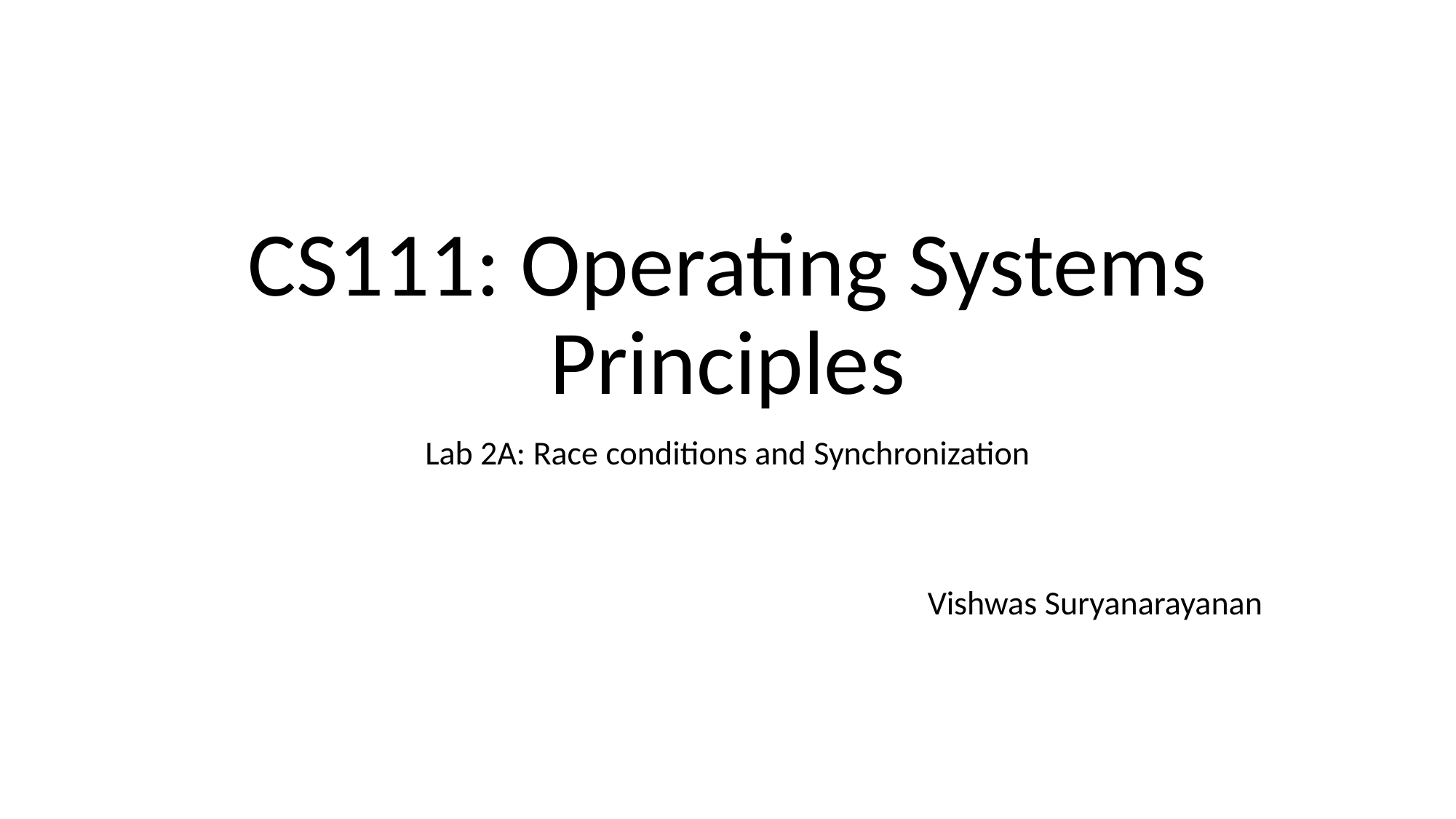

# CS111: Operating Systems Principles
Lab 2A: Race conditions and Synchronization

Vishwas Suryanarayanan